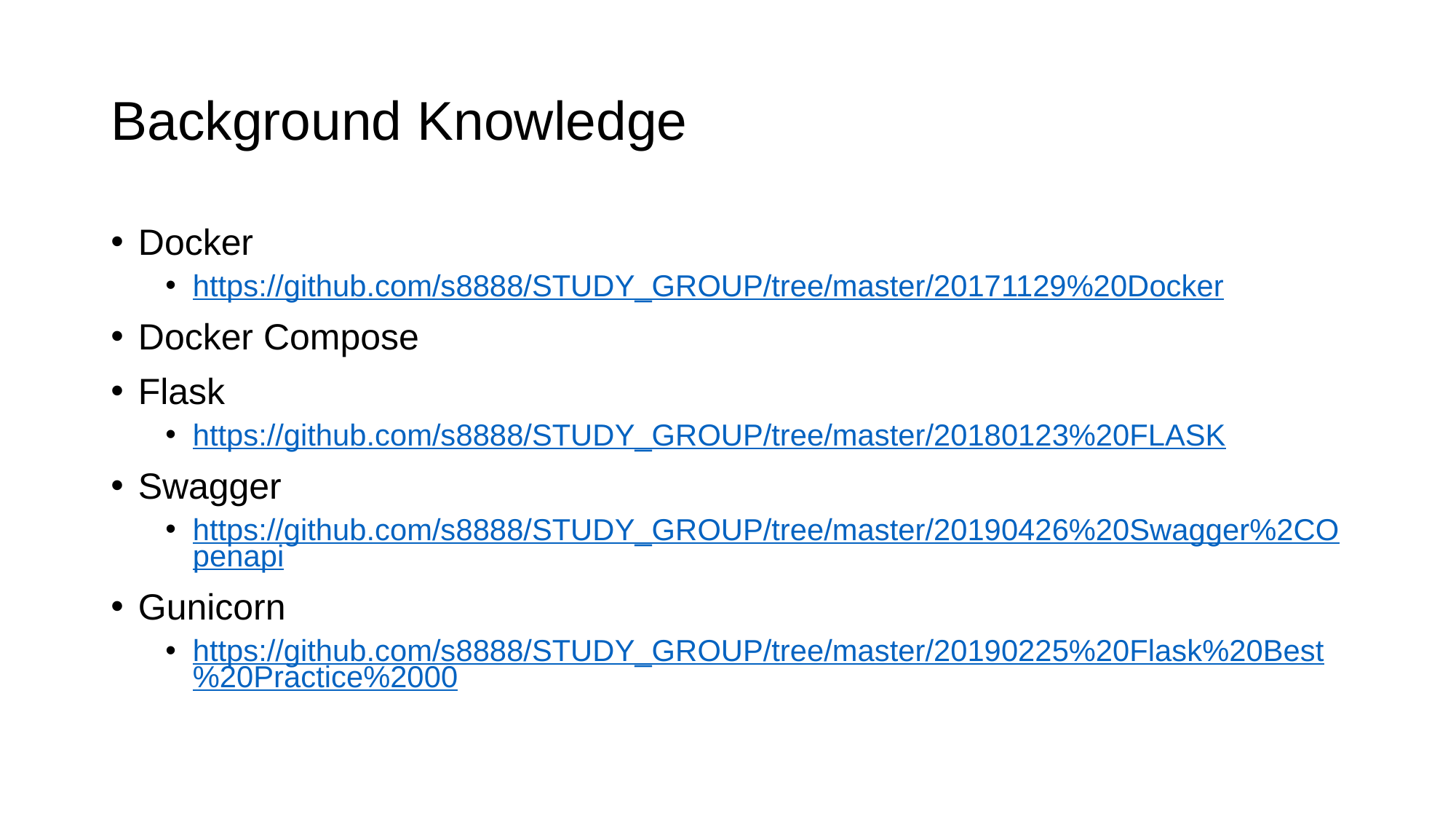

# Background Knowledge
Docker
https://github.com/s8888/STUDY_GROUP/tree/master/20171129%20Docker
Docker Compose
Flask
https://github.com/s8888/STUDY_GROUP/tree/master/20180123%20FLASK
Swagger
https://github.com/s8888/STUDY_GROUP/tree/master/20190426%20Swagger%2COpenapi
Gunicorn
https://github.com/s8888/STUDY_GROUP/tree/master/20190225%20Flask%20Best%20Practice%2000